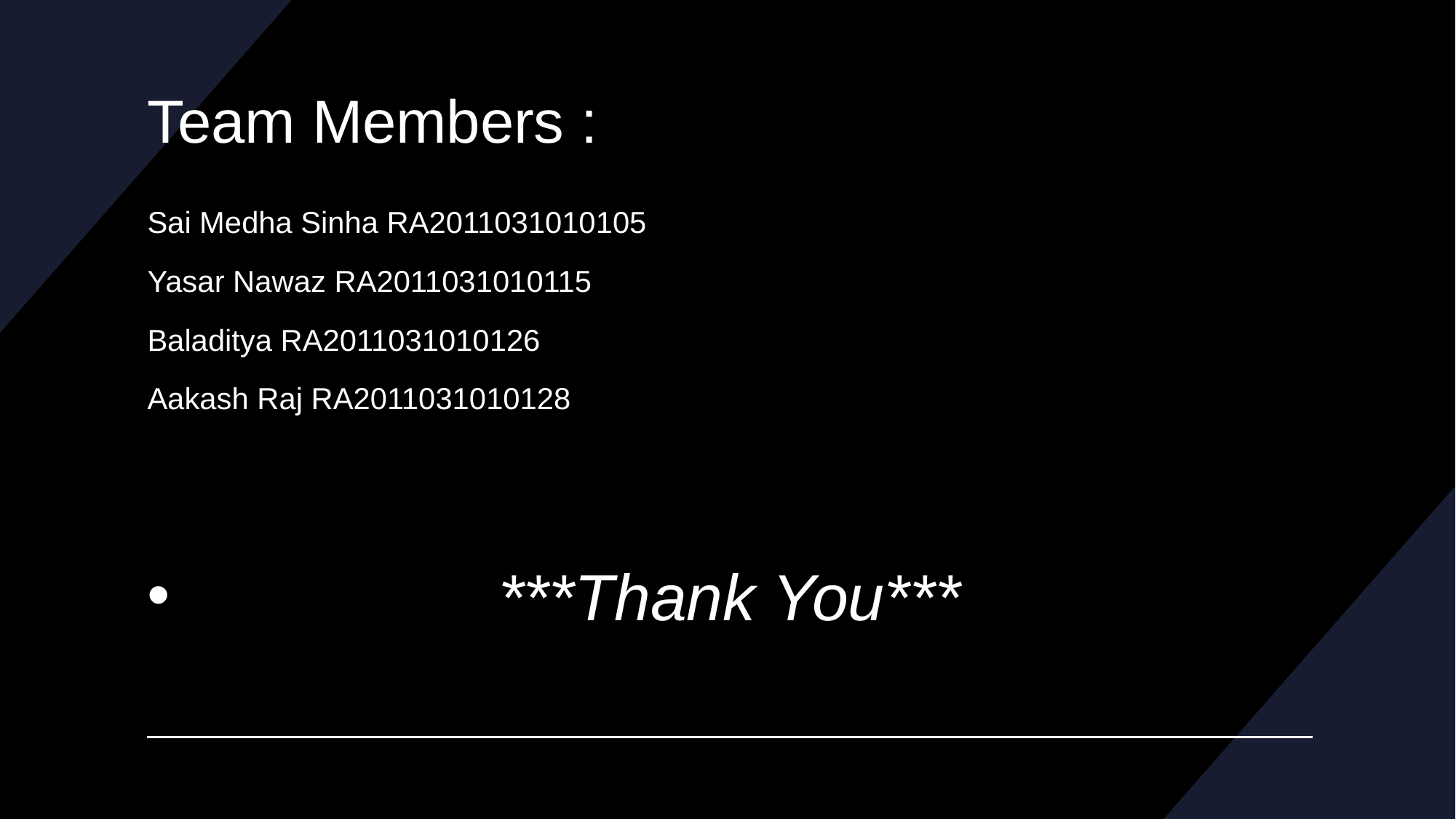

# Team Members :
Sai Medha Sinha RA2011031010105
Yasar Nawaz RA2011031010115
Baladitya RA2011031010126
Aakash Raj RA2011031010128

                  ***Thank You***